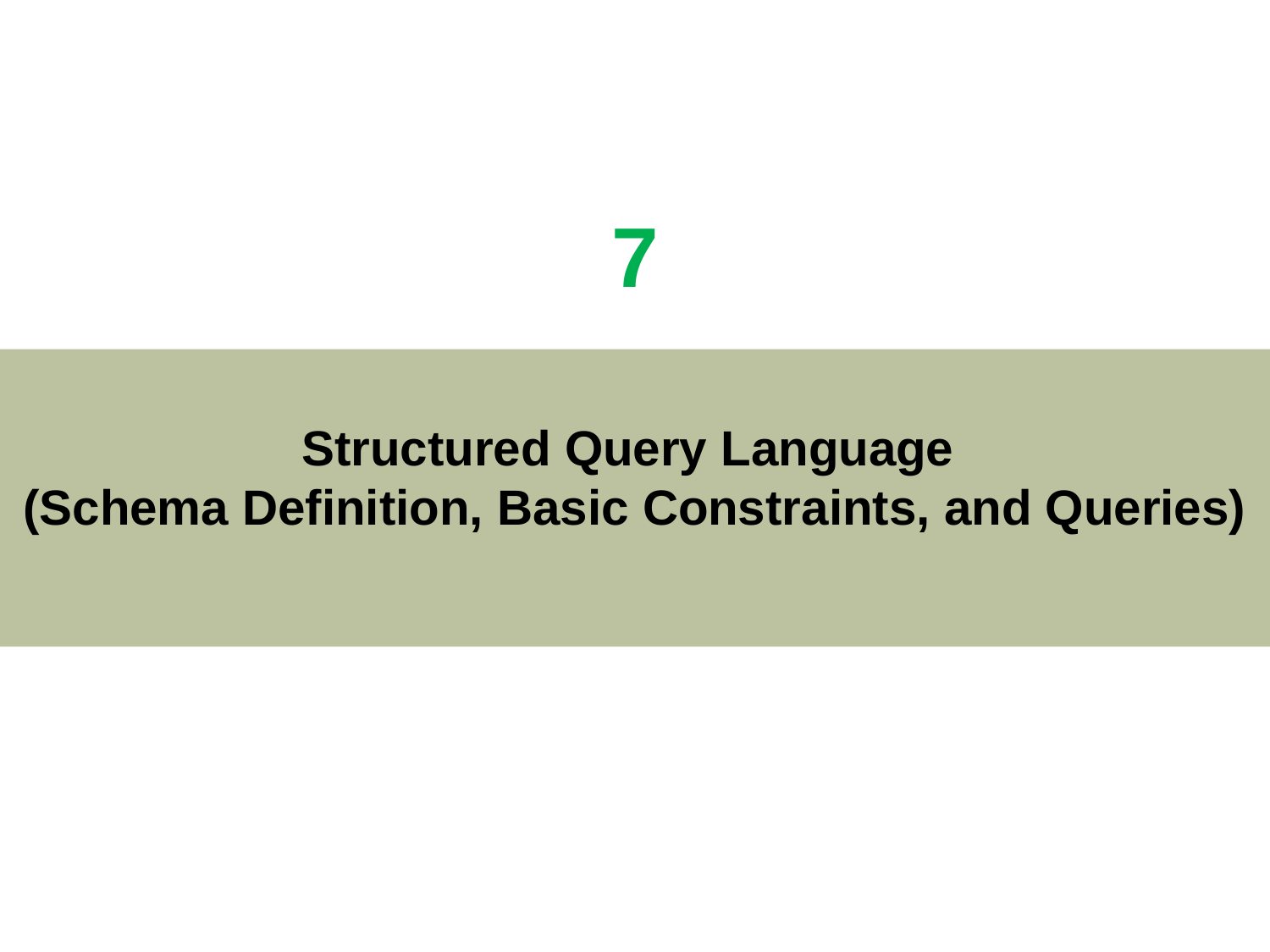

7

Structured Query Language
(Schema Definition, Basic Constraints, and Queries)